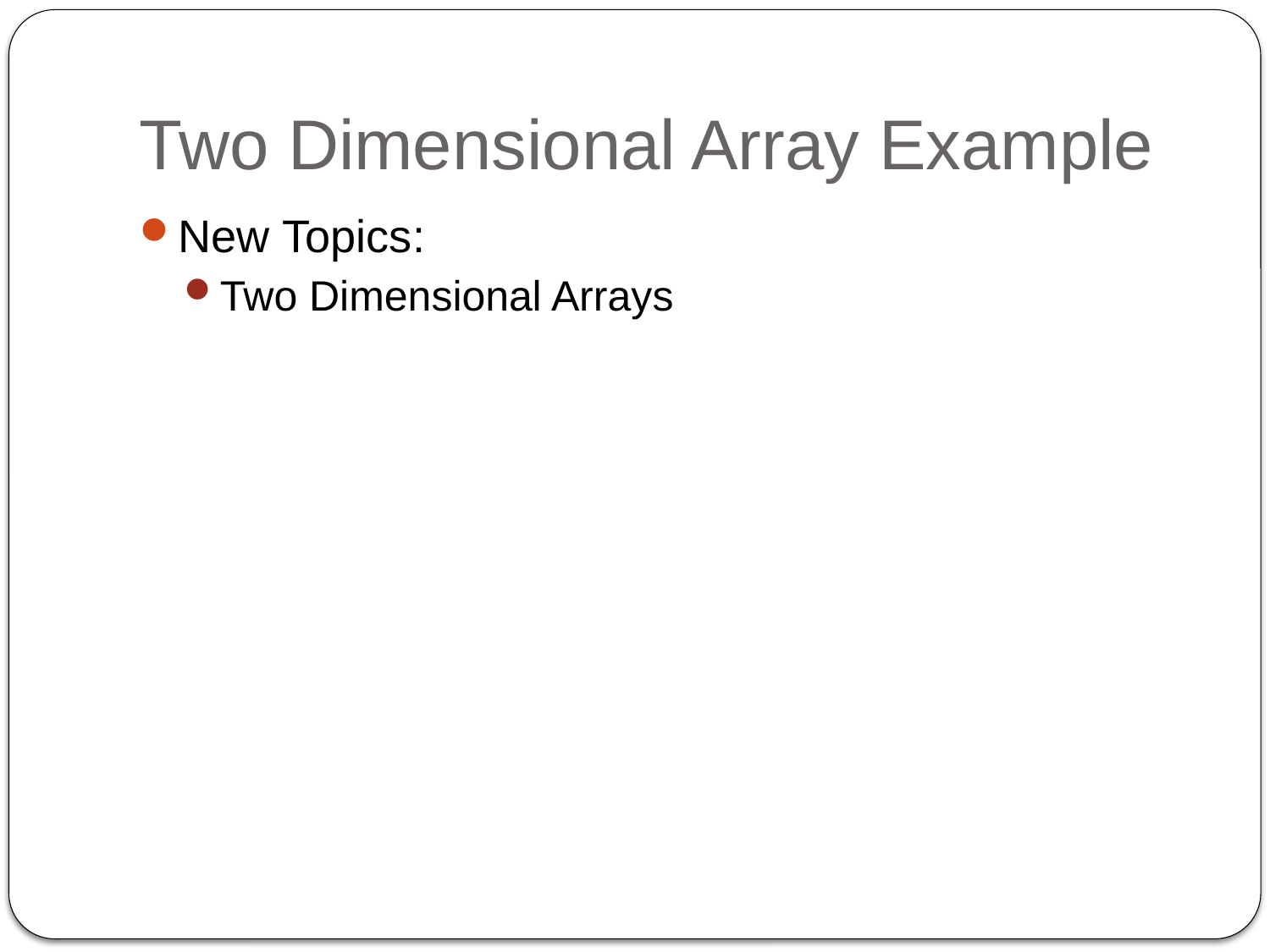

# Two Dimensional Array Example
New Topics:
Two Dimensional Arrays